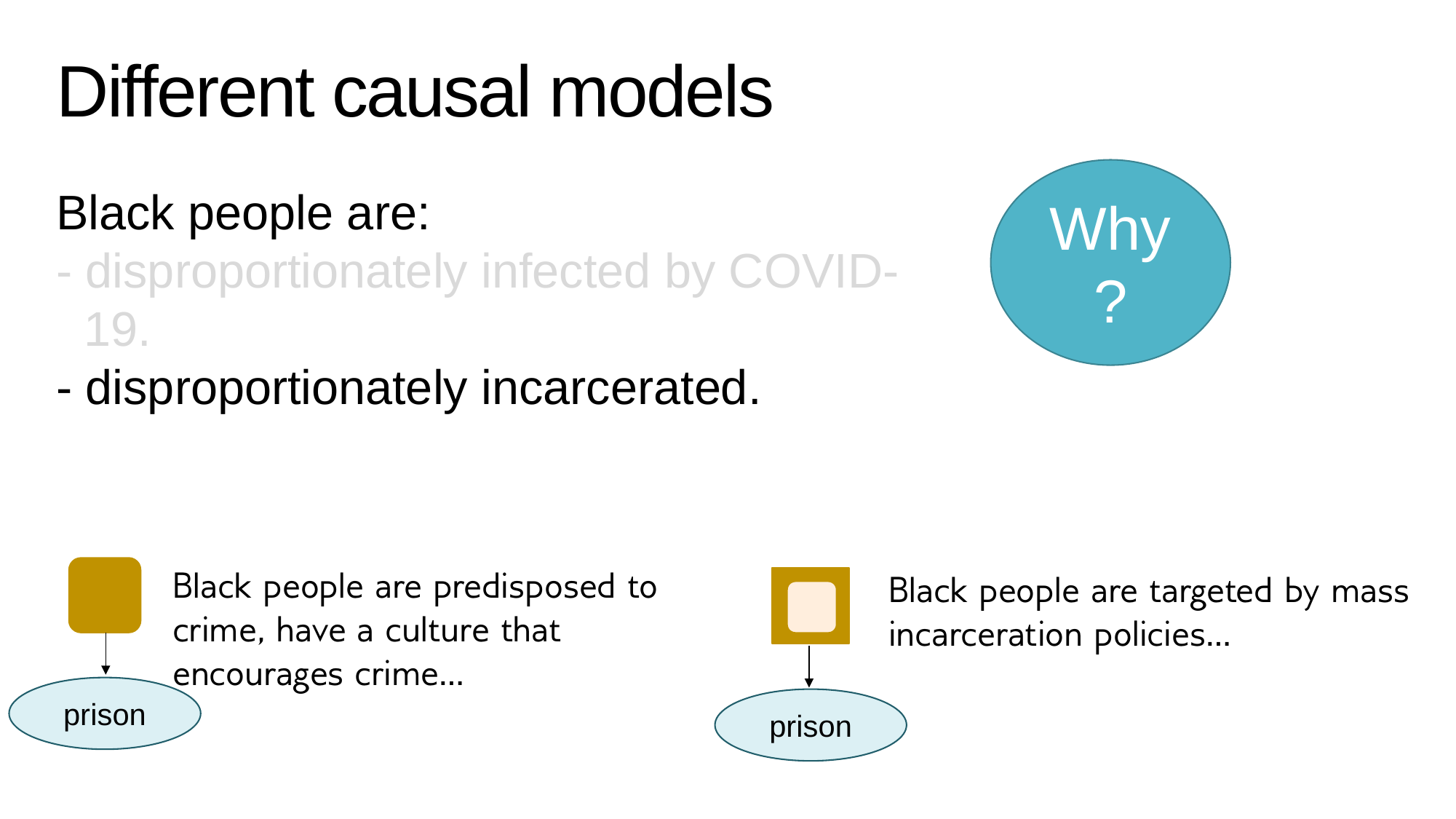

Different causal models
Why?
Black people are:
- disproportionately infected by COVID-19.
- disproportionately incarcerated.
Black people are predisposed to crime, have a culture that encourages crime…

Black people are targeted by mass incarceration policies…

prison
prison